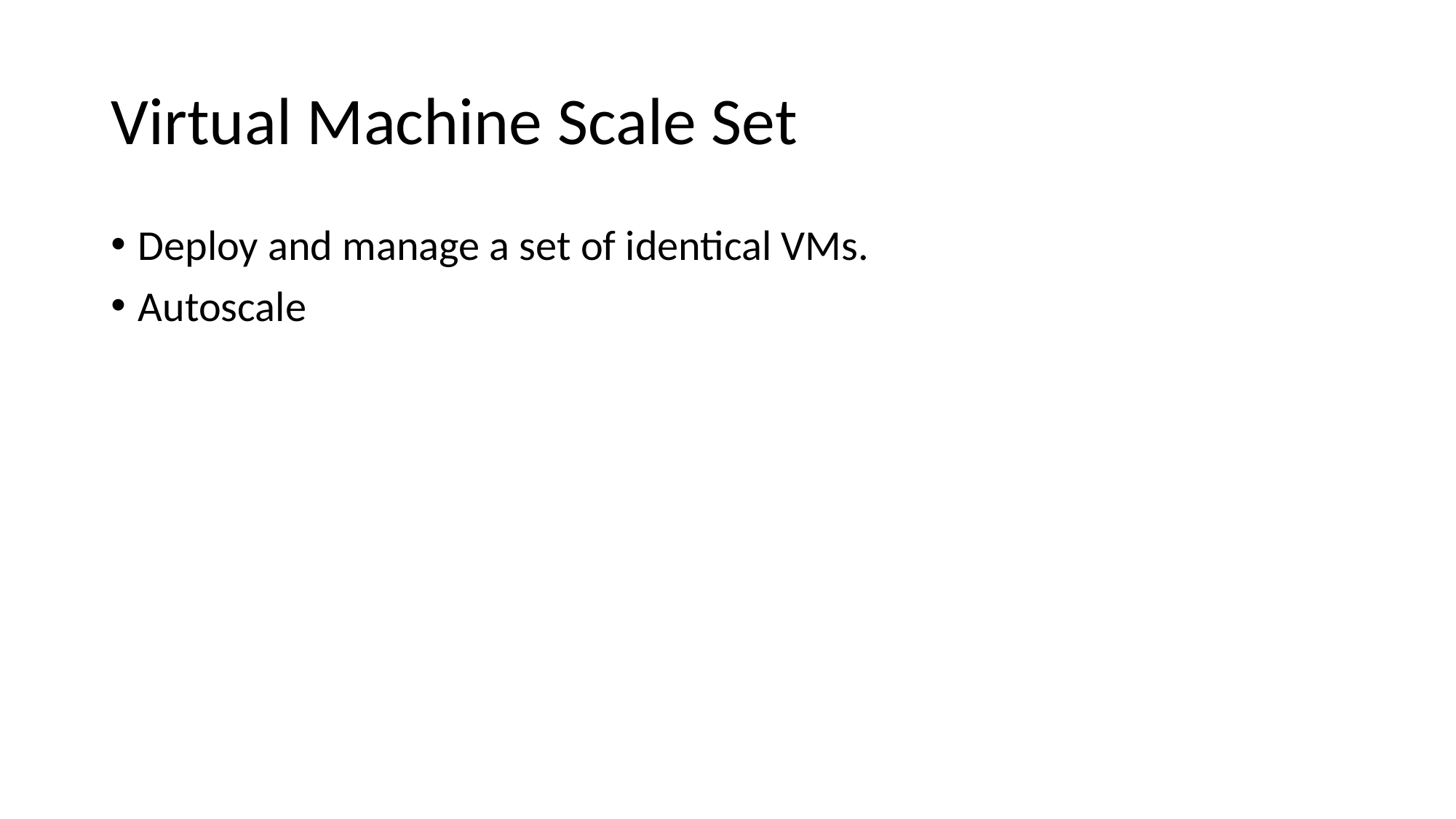

# Virtual Machine Scale Set
Deploy and manage a set of identical VMs.
Autoscale